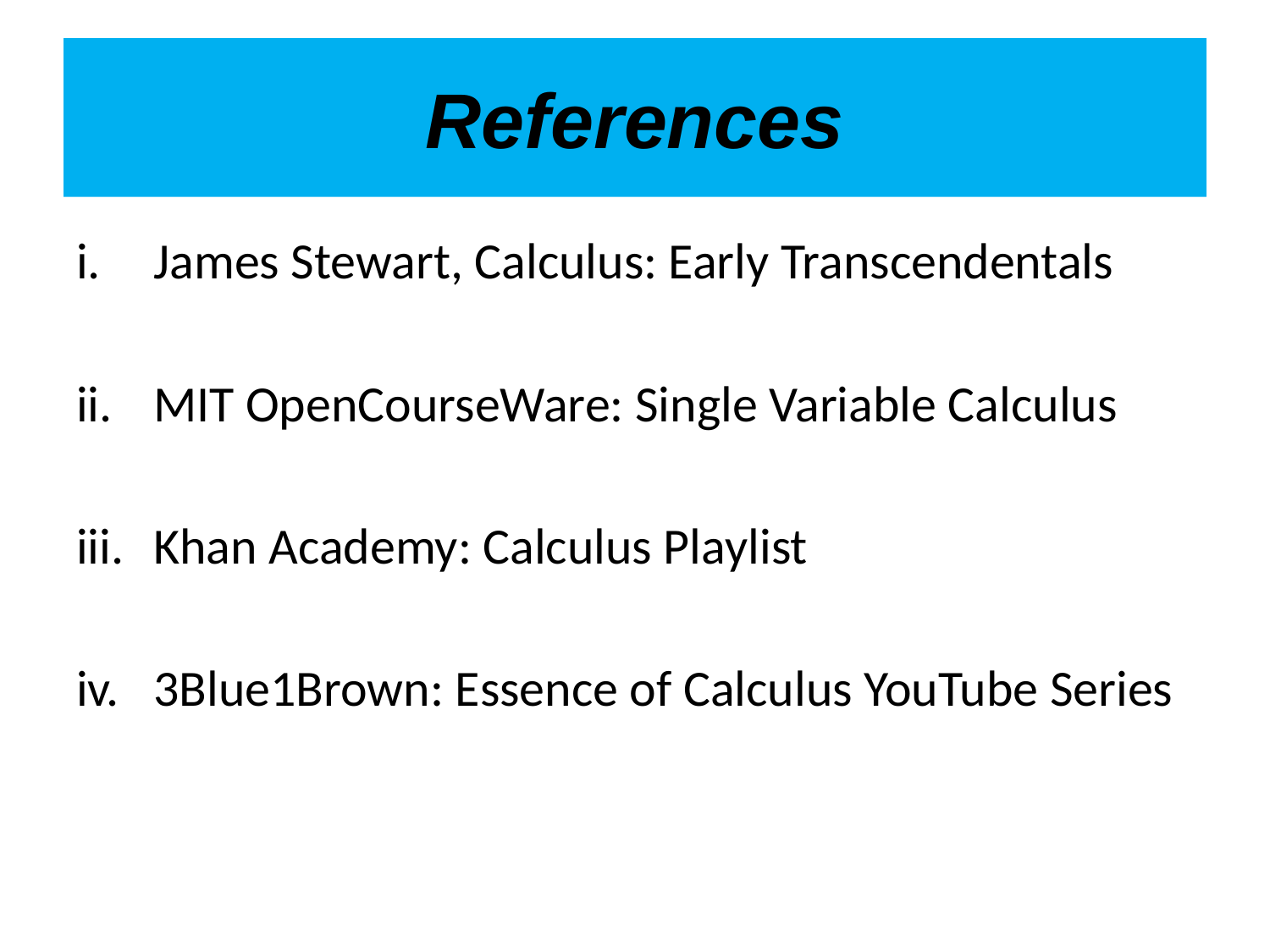

# References
James Stewart, Calculus: Early Transcendentals

MIT OpenCourseWare: Single Variable Calculus

Khan Academy: Calculus Playlist

3Blue1Brown: Essence of Calculus YouTube Series